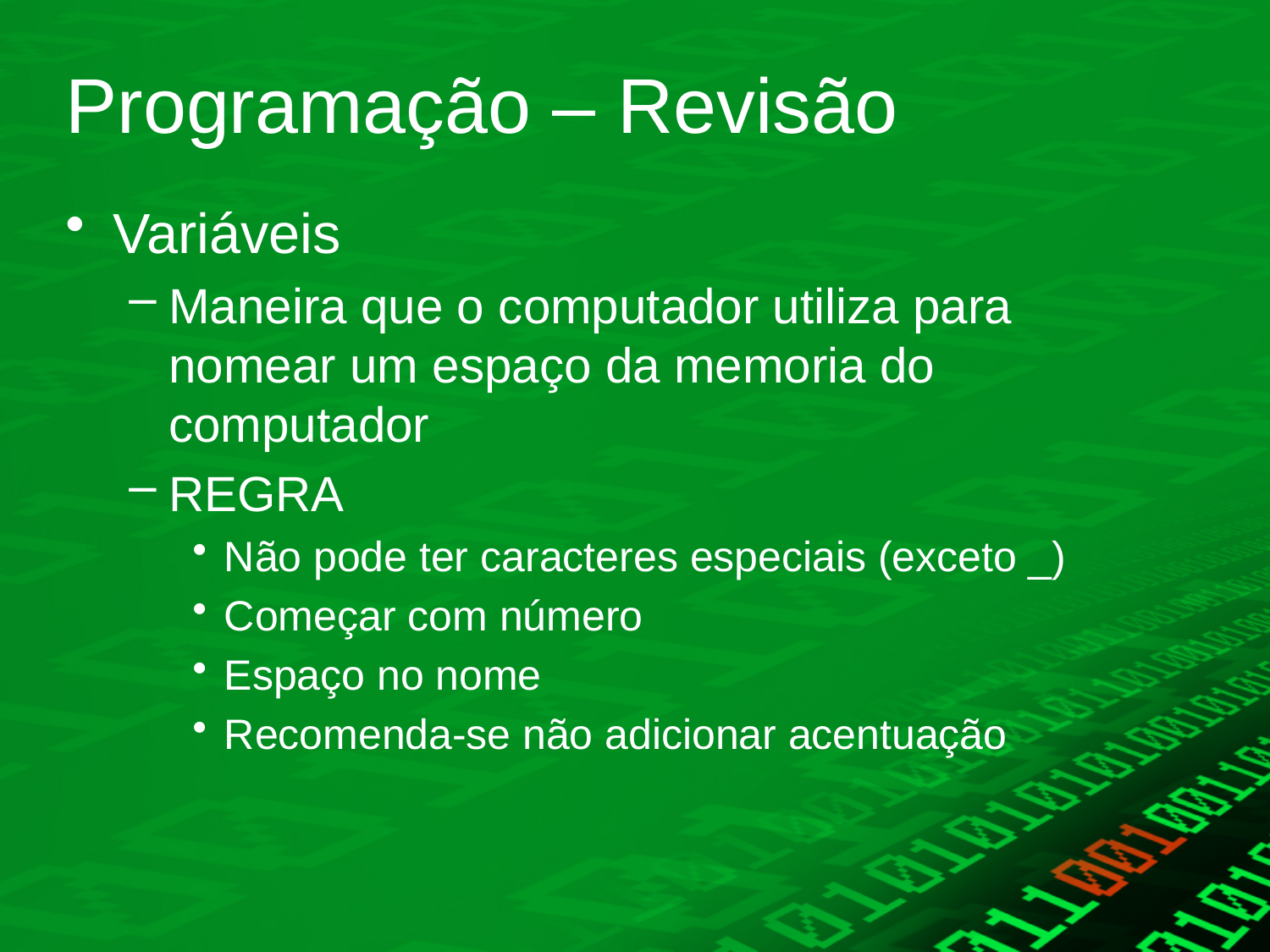

# Programação – Revisão
Variáveis
Maneira que o computador utiliza para nomear um espaço da memoria do computador
REGRA
Não pode ter caracteres especiais (exceto _)
Começar com número
Espaço no nome
Recomenda-se não adicionar acentuação